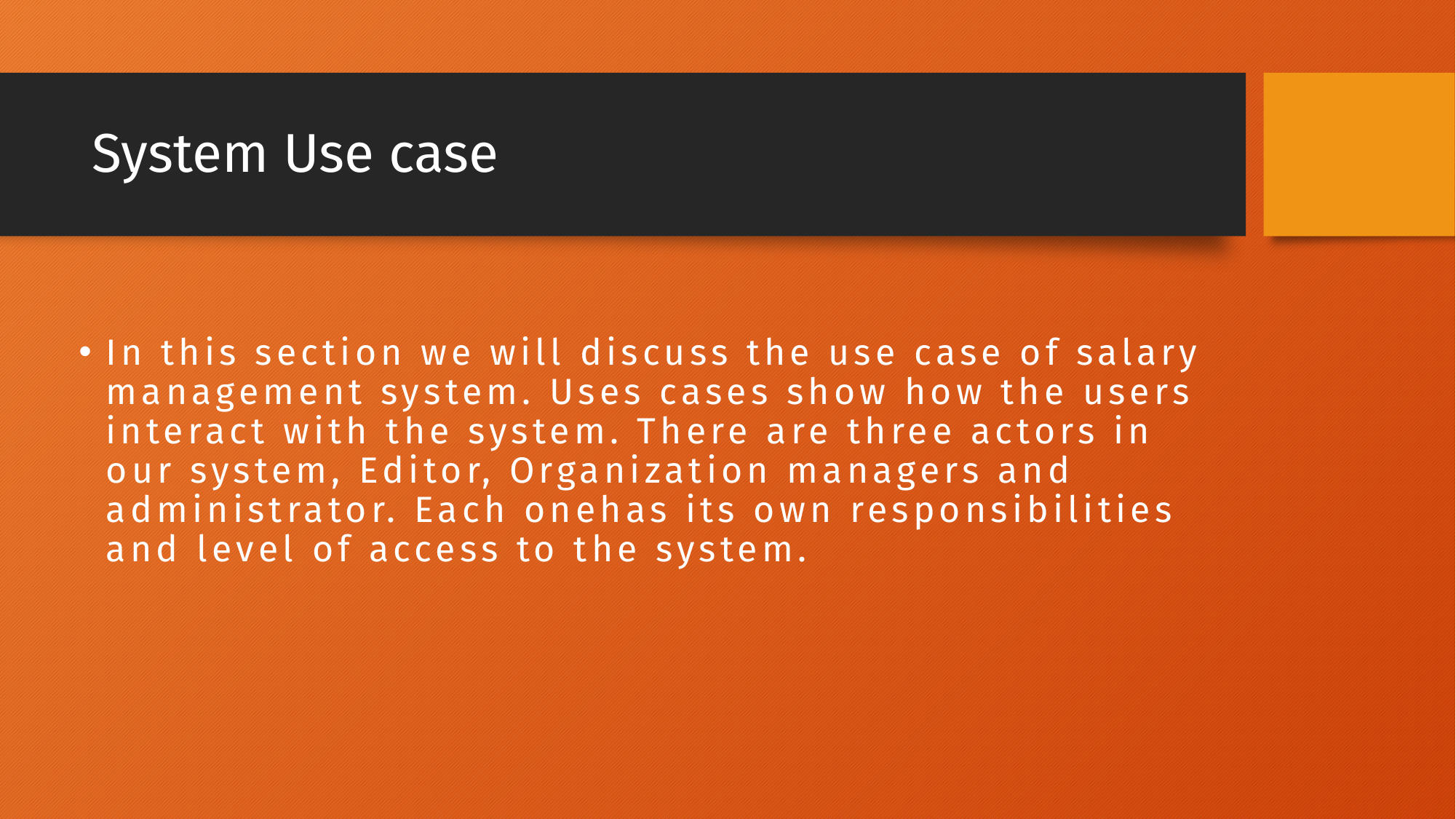

# System Use case
In this section we will discuss the use case of salary management system. Uses cases show how the users interact with the system. There are three actors in our system, Editor, Organization managers and administrator. Each onehas its own responsibilities and level of access to the system.